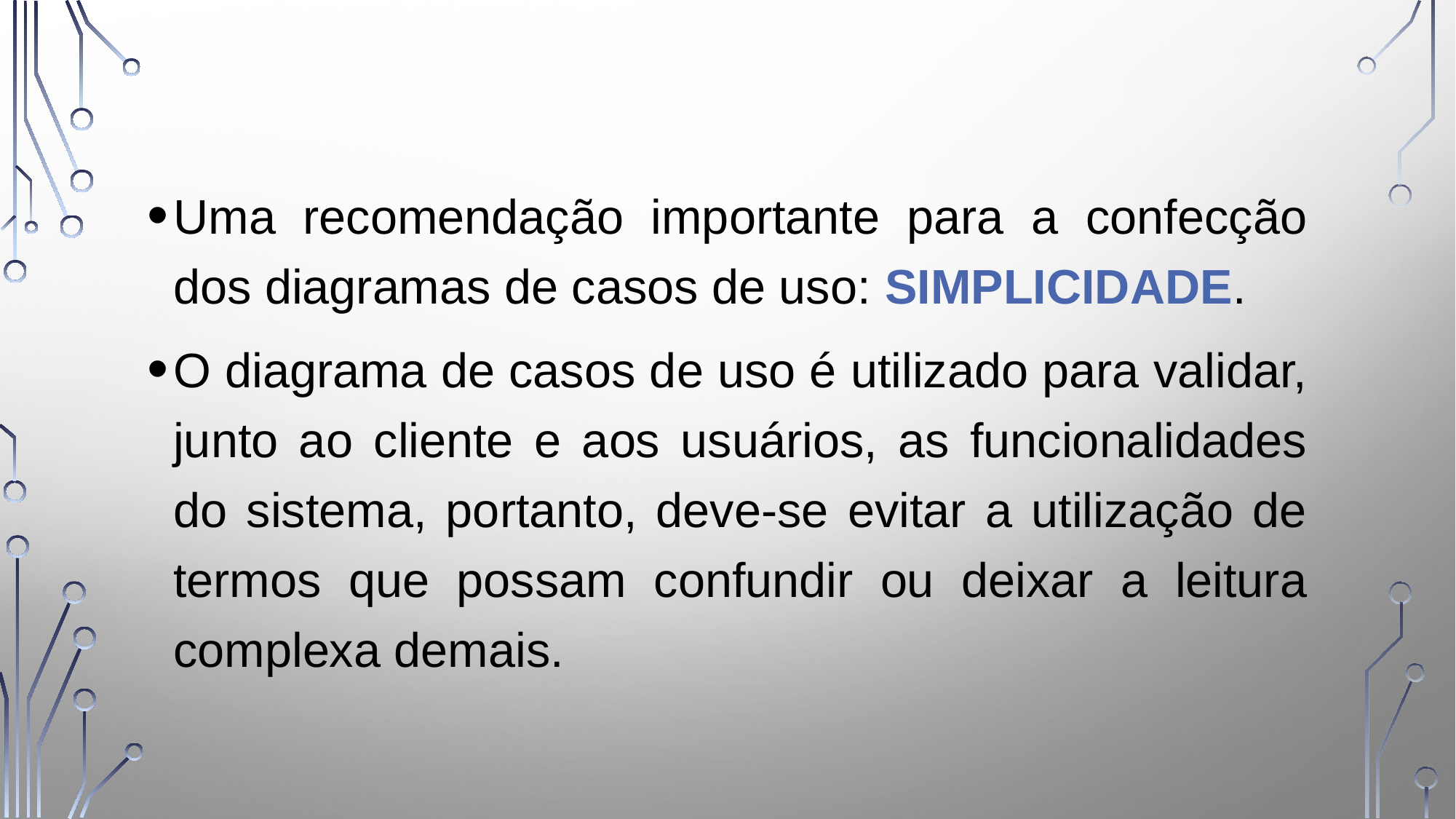

Uma recomendação importante para a confecção dos diagramas de casos de uso: SIMPLICIDADE.
O diagrama de casos de uso é utilizado para validar, junto ao cliente e aos usuários, as funcionalidades do sistema, portanto, deve-se evitar a utilização de termos que possam confundir ou deixar a leitura complexa demais.
30